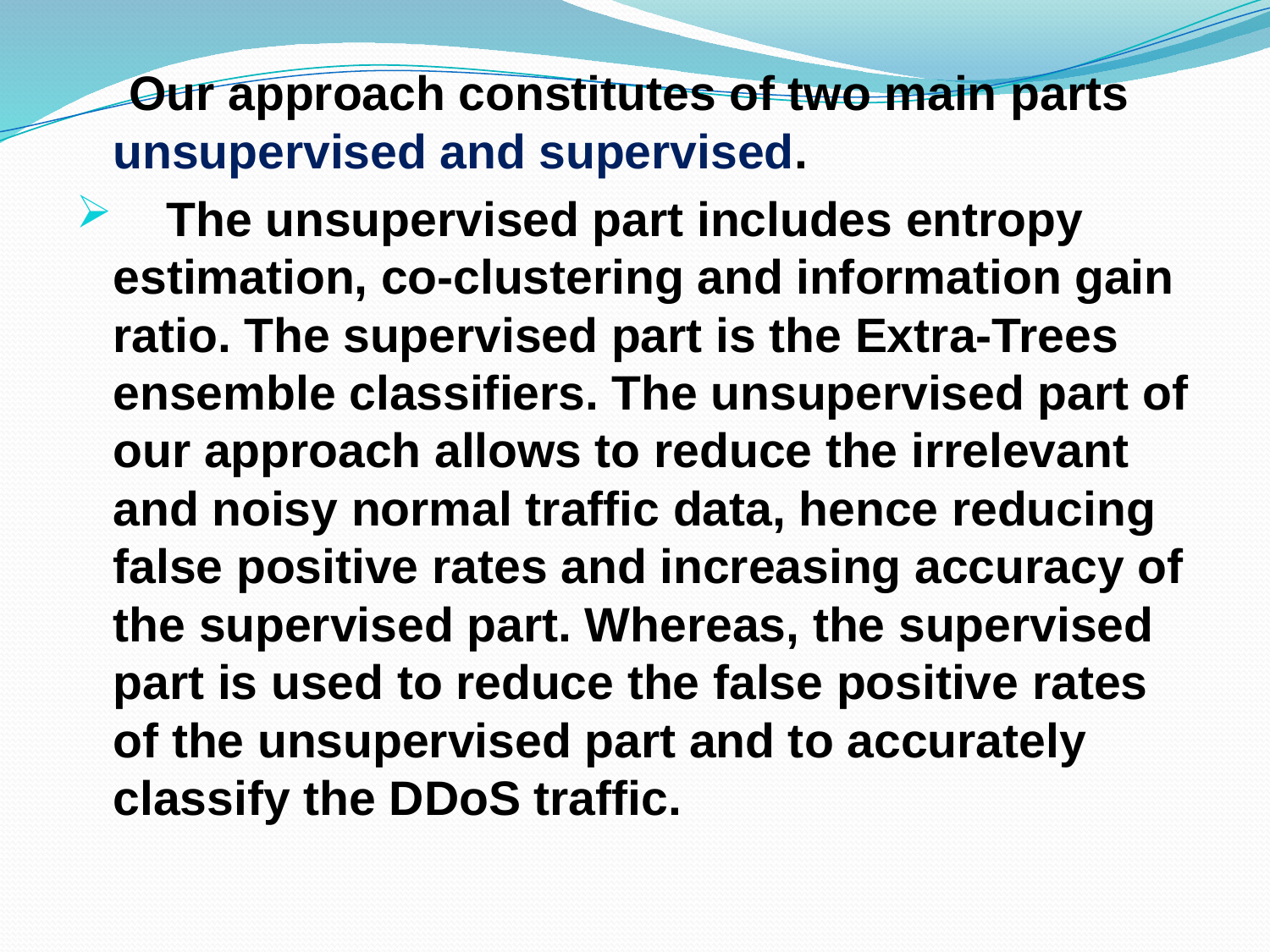

Our approach constitutes of two main parts unsupervised and supervised.
    The unsupervised part includes entropy estimation, co-clustering and information gain ratio. The supervised part is the Extra-Trees ensemble classifiers. The unsupervised part of our approach allows to reduce the irrelevant and noisy normal traffic data, hence reducing false positive rates and increasing accuracy of the supervised part. Whereas, the supervised part is used to reduce the false positive rates of the unsupervised part and to accurately classify the DDoS traffic.